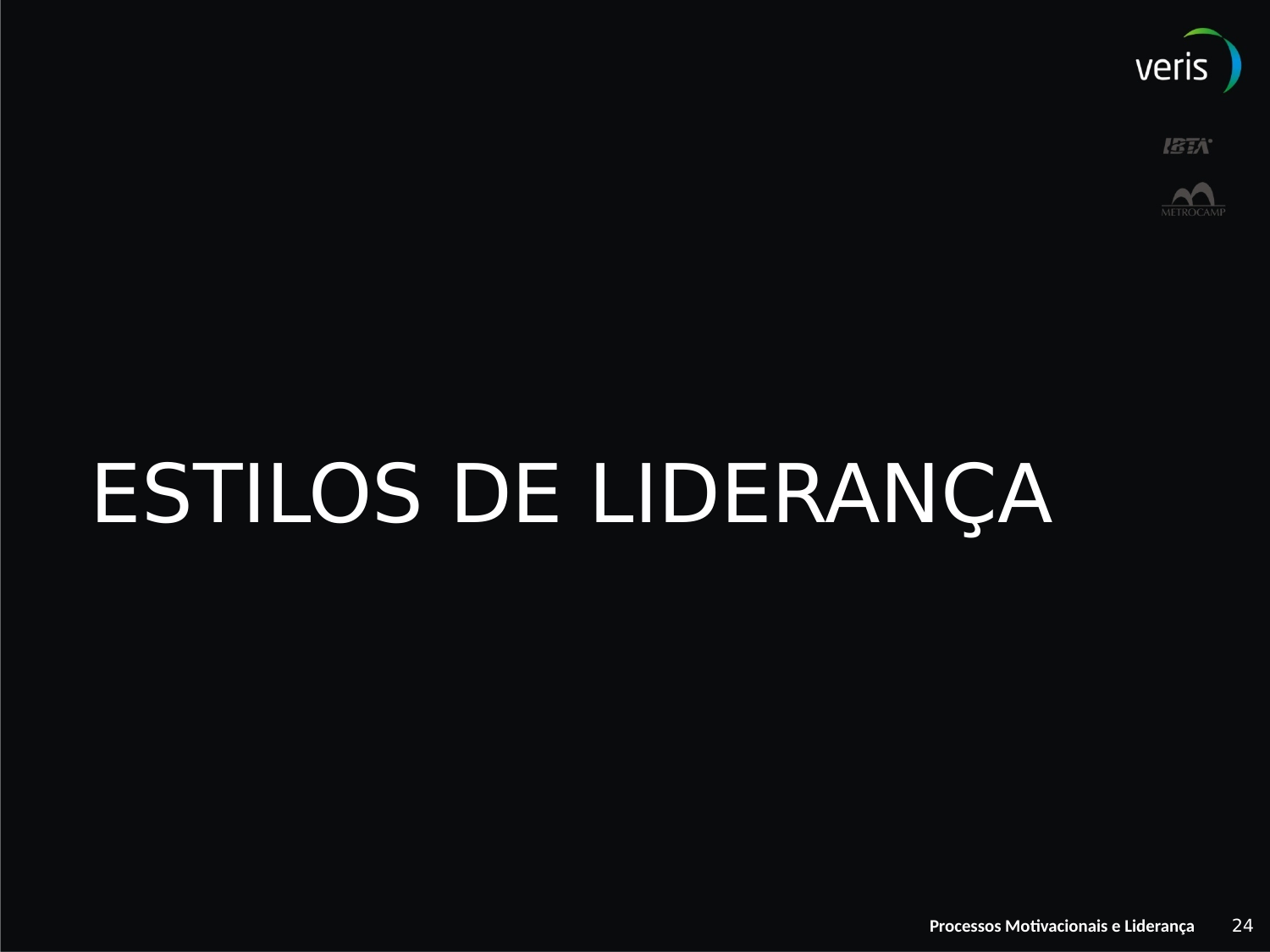

#

 ESTILOS DE LIDERANÇA
24
Processos Motivacionais e Liderança